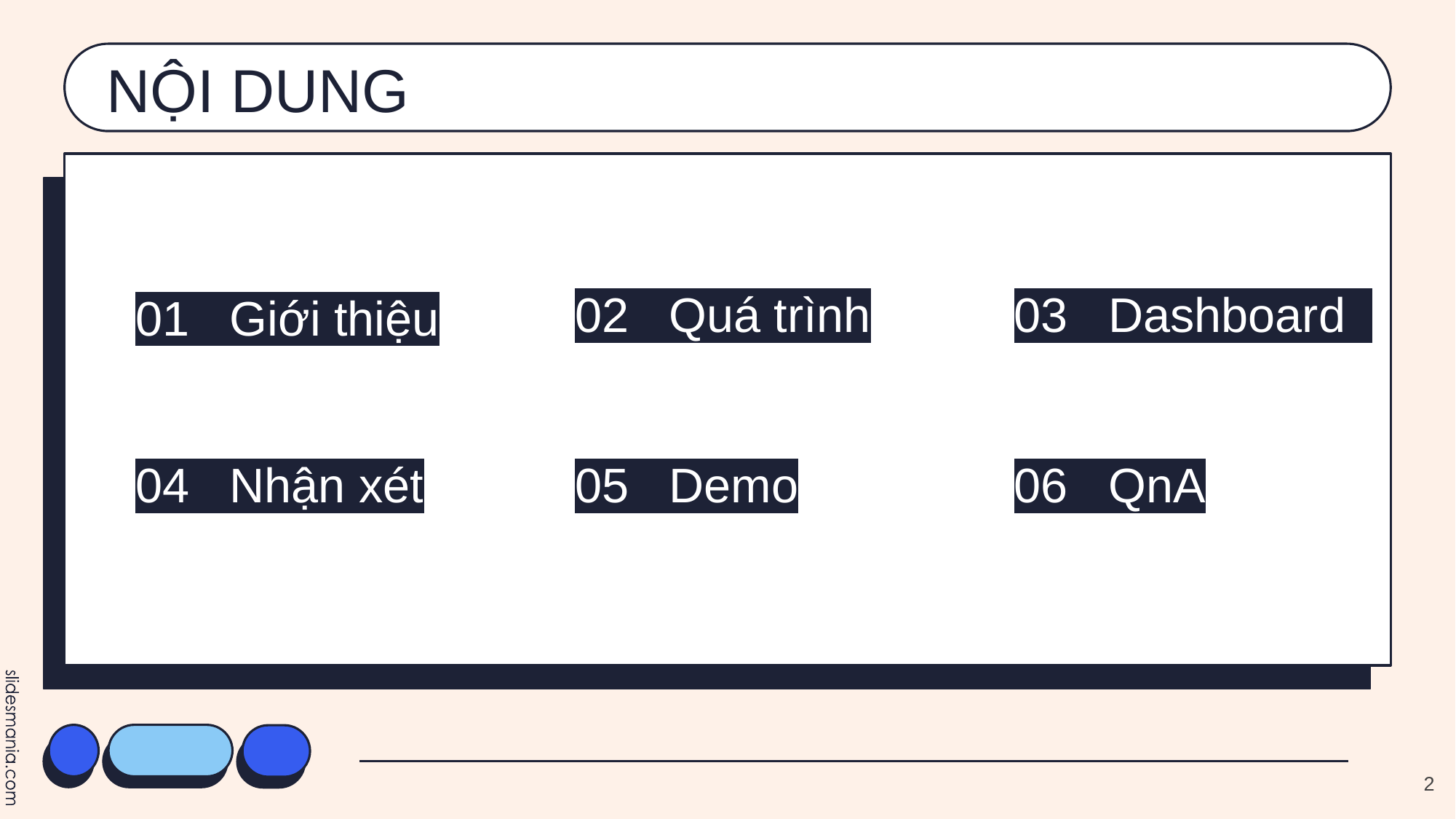

# NỘI DUNG
03   Dashboard
02   Quá trình
01   Giới thiệu
06   QnA
04   Nhận xét
05   Demo
2